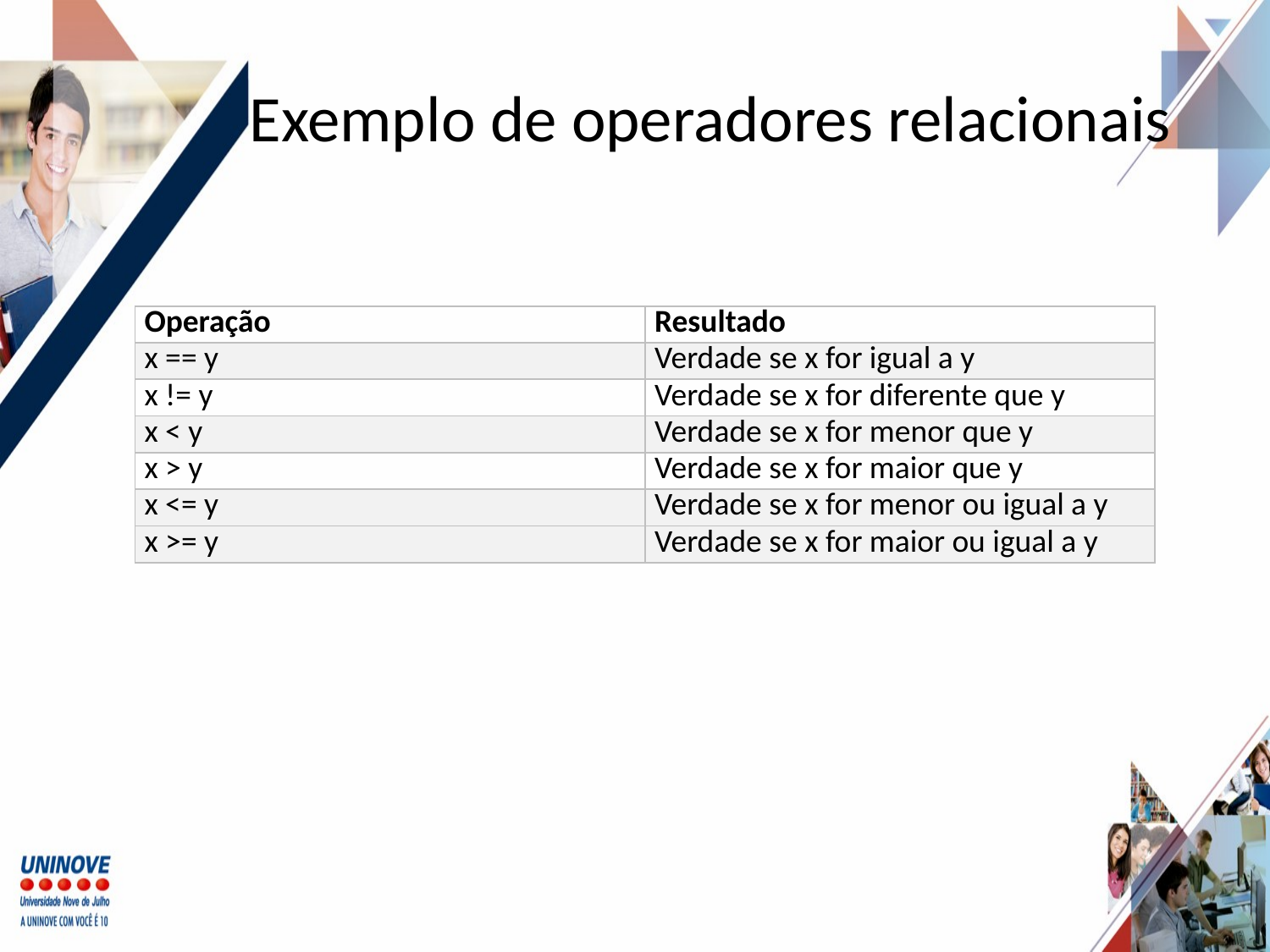

# Exemplo de operadores relacionais

| Operação | Resultado |
| --- | --- |
| x == y | Verdade se x for igual a y |
| x != y | Verdade se x for diferente que y |
| x < y | Verdade se x for menor que y |
| x > y | Verdade se x for maior que y |
| x <= y | Verdade se x for menor ou igual a y |
| x >= y | Verdade se x for maior ou igual a y |